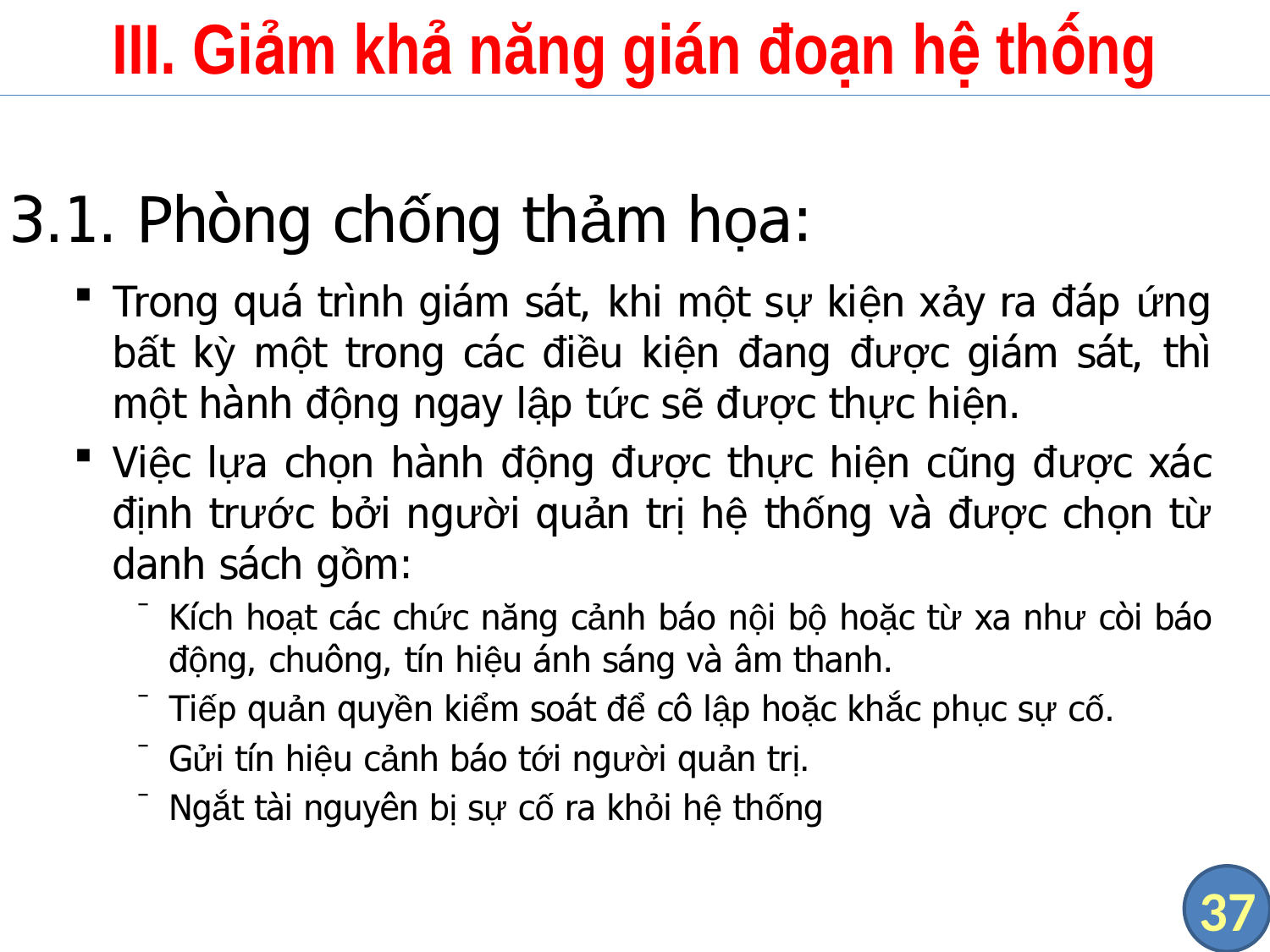

# III. Giảm khả năng gián đoạn hệ thống
3.1. Phòng chống thảm họa:
Trong quá trình giám sát, khi một sự kiện xảy ra đáp ứng bất kỳ một trong các điều kiện đang được giám sát, thì một hành động ngay lập tức sẽ được thực hiện.
Việc lựa chọn hành động được thực hiện cũng được xác định trước bởi người quản trị hệ thống và được chọn từ danh sách gồm:
Kích hoạt các chức năng cảnh báo nội bộ hoặc từ xa như còi báo động, chuông, tín hiệu ánh sáng và âm thanh.
Tiếp quản quyền kiểm soát để cô lập hoặc khắc phục sự cố.
Gửi tín hiệu cảnh báo tới người quản trị.
Ngắt tài nguyên bị sự cố ra khỏi hệ thống
37